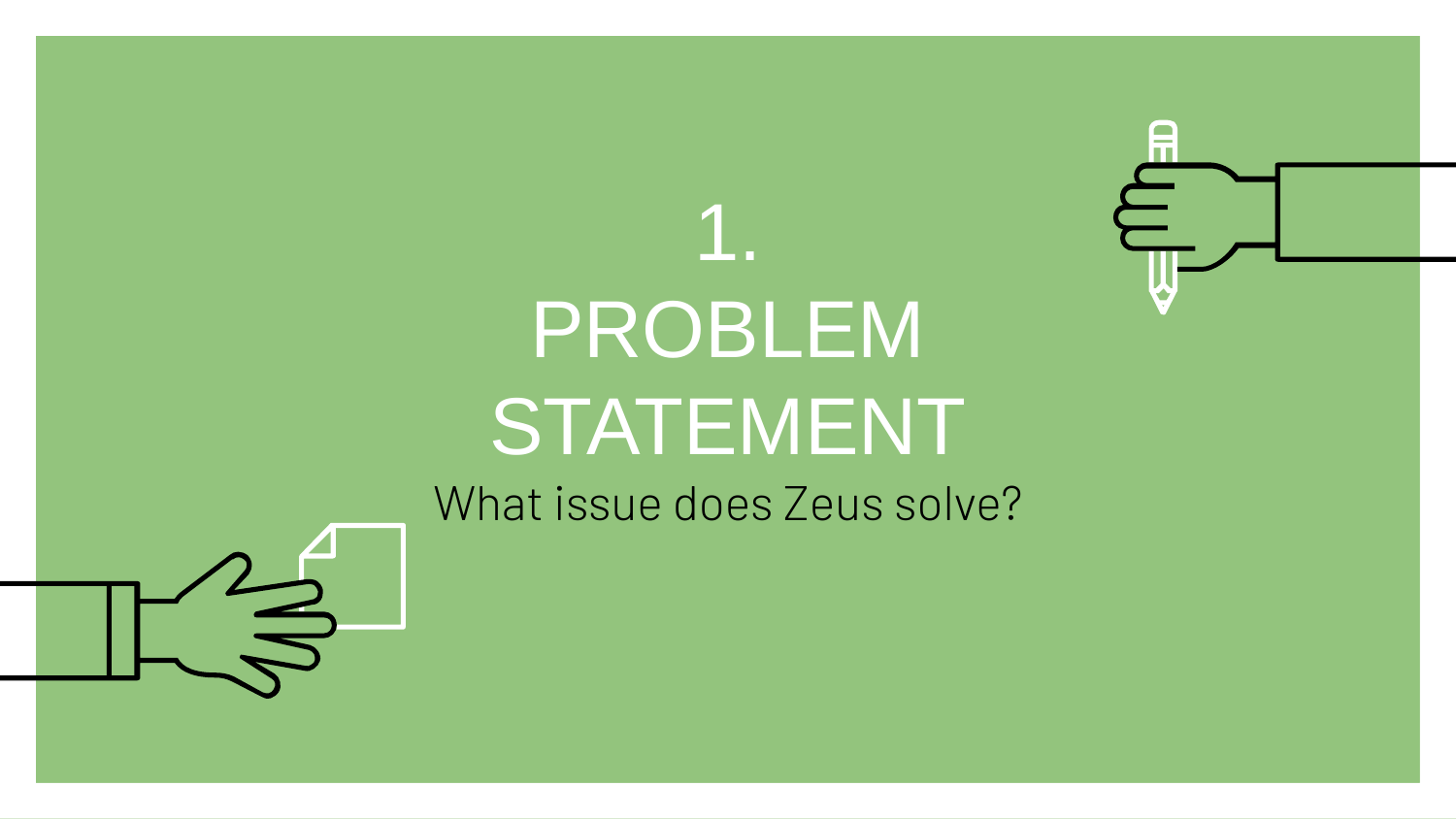

# 1.
PROBLEM STATEMENT
What issue does Zeus solve?